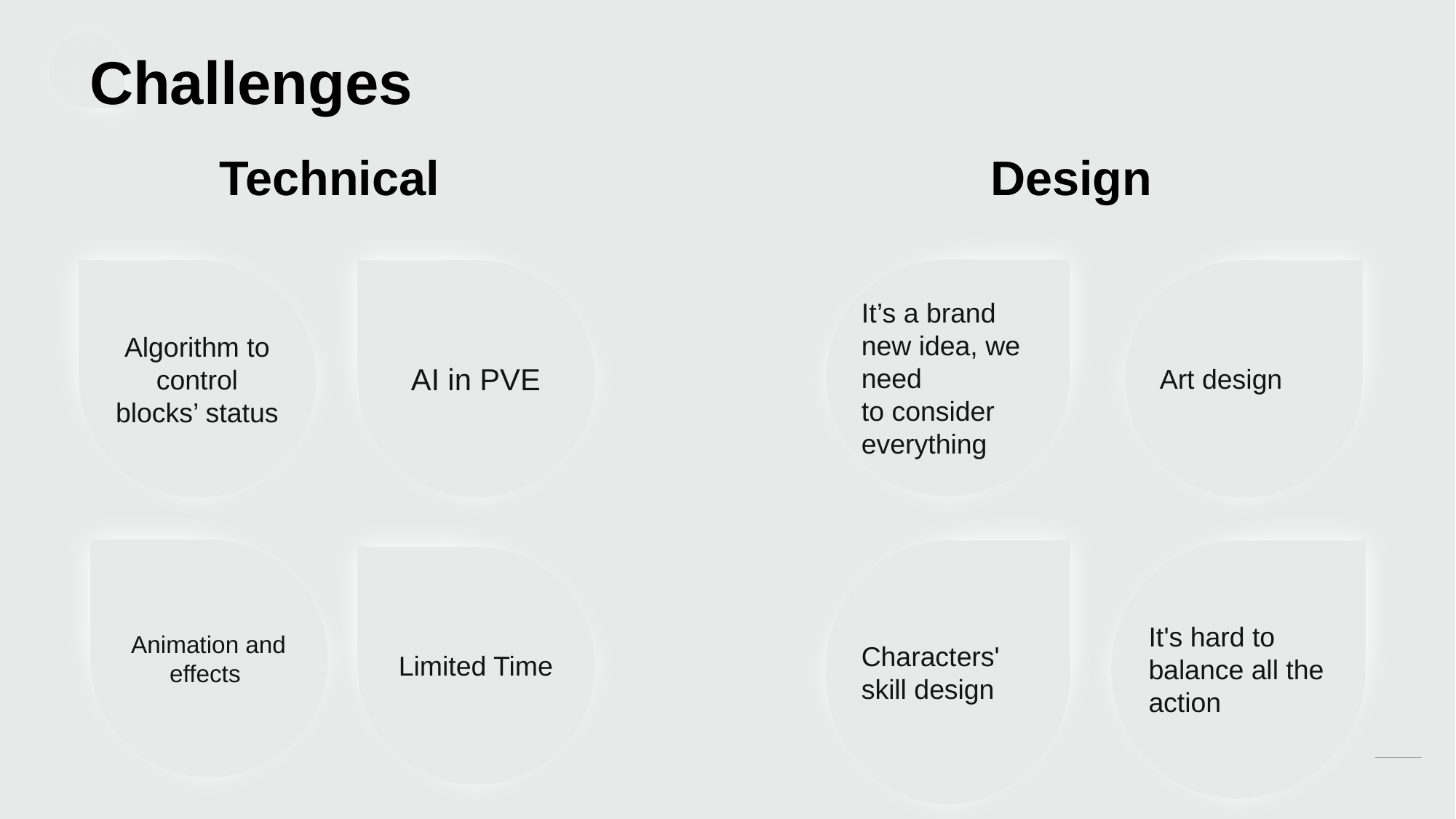

# Challenges
Technical
Design
It’s a brand
new idea, we need to consider everything
Art design
Algorithm to control blocks’ status
AI in PVE
Animation and effects
It's hard to balance all the action
Characters' skill design
Limited Time